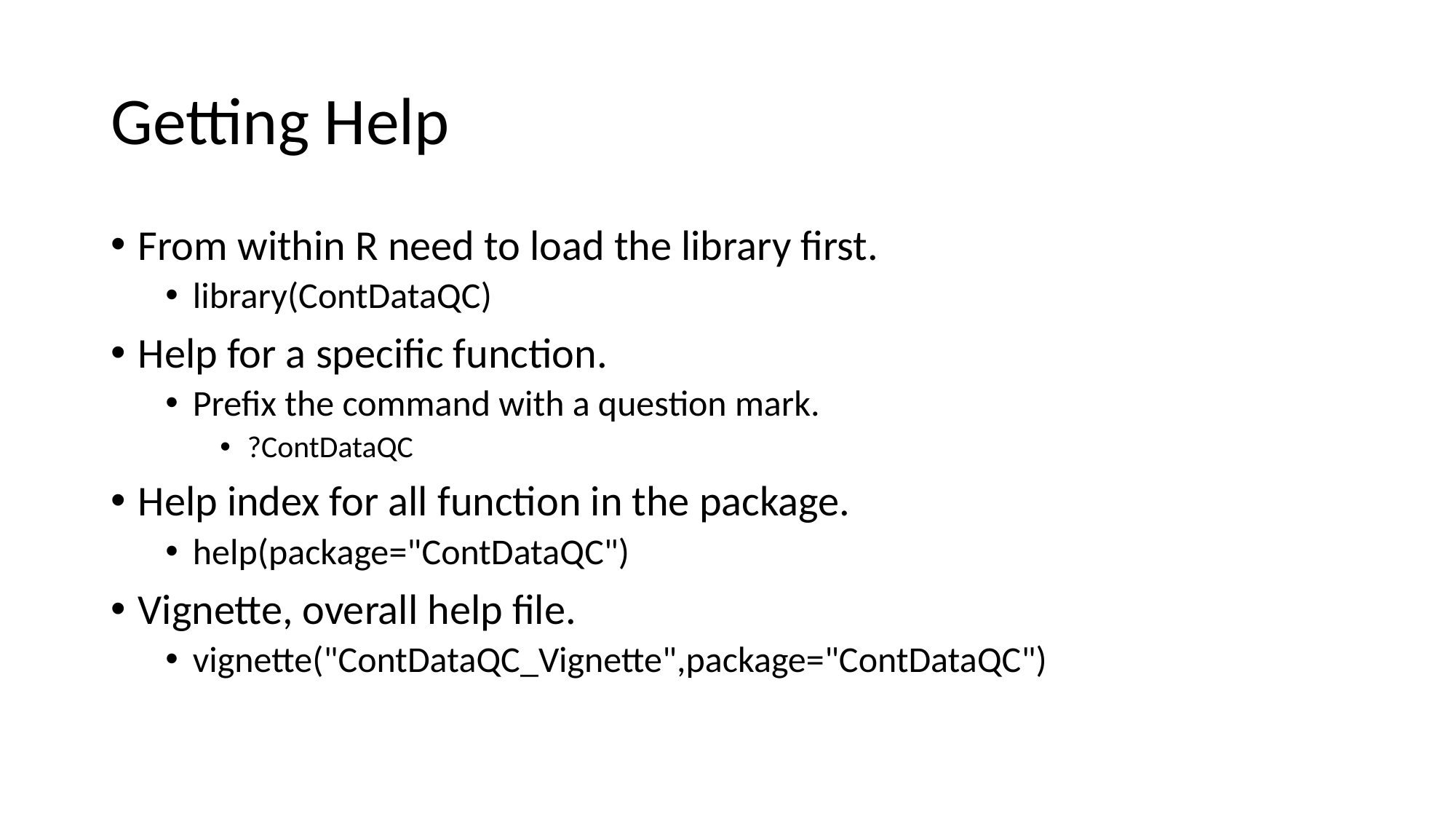

# Getting Help
From within R need to load the library first.
library(ContDataQC)
Help for a specific function.
Prefix the command with a question mark.
?ContDataQC
Help index for all function in the package.
help(package="ContDataQC")
Vignette, overall help file.
vignette("ContDataQC_Vignette",package="ContDataQC")